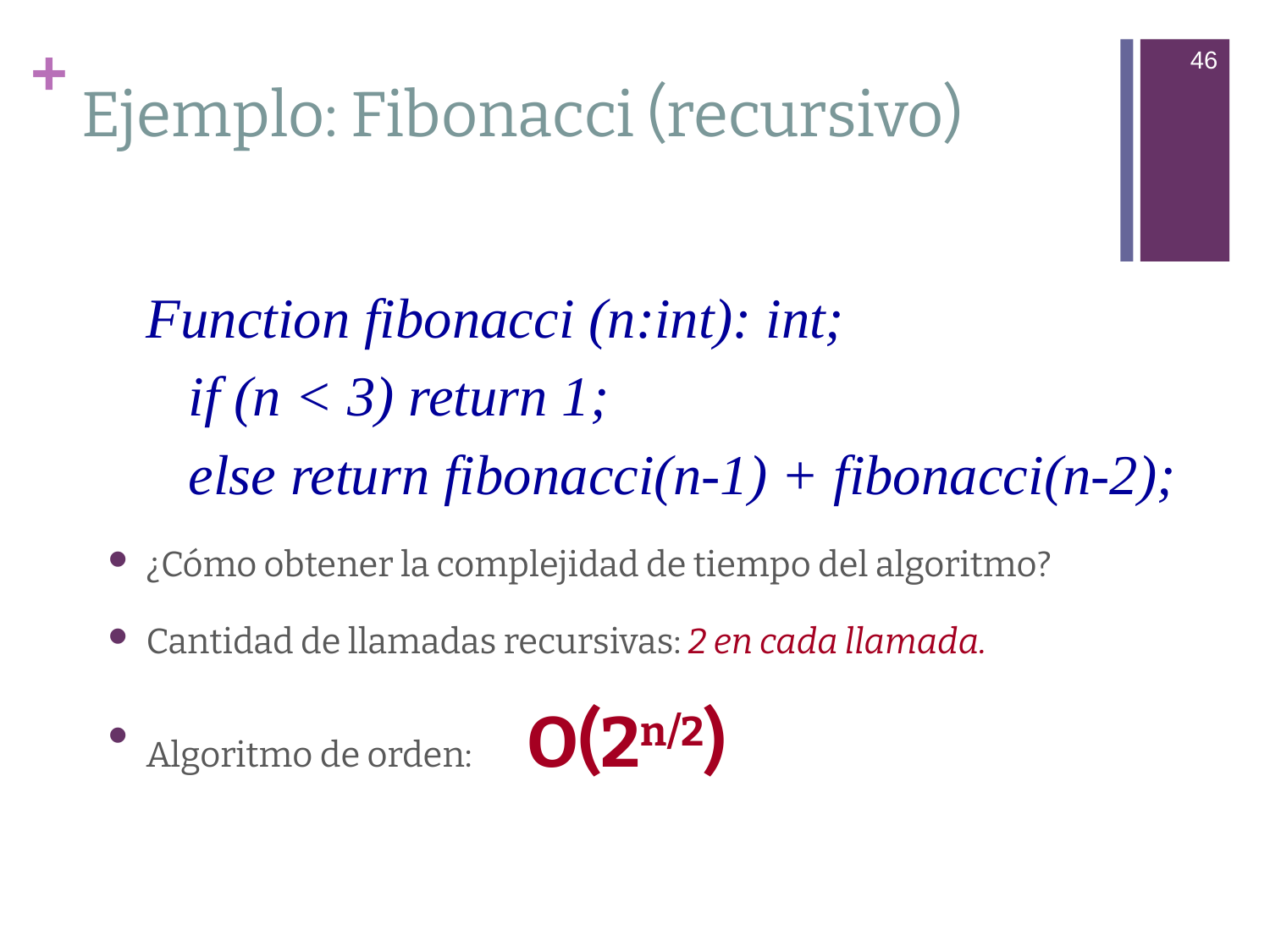

46
# Ejemplo: Fibonacci (recursivo)
Function fibonacci (n:int): int;
   if (n < 3) return 1;
   else return fibonacci(n-1) + fibonacci(n-2);
¿Cómo obtener la complejidad de tiempo del algoritmo?
Cantidad de llamadas recursivas: 2 en cada llamada.
Algoritmo de orden: 	O(2n/2)